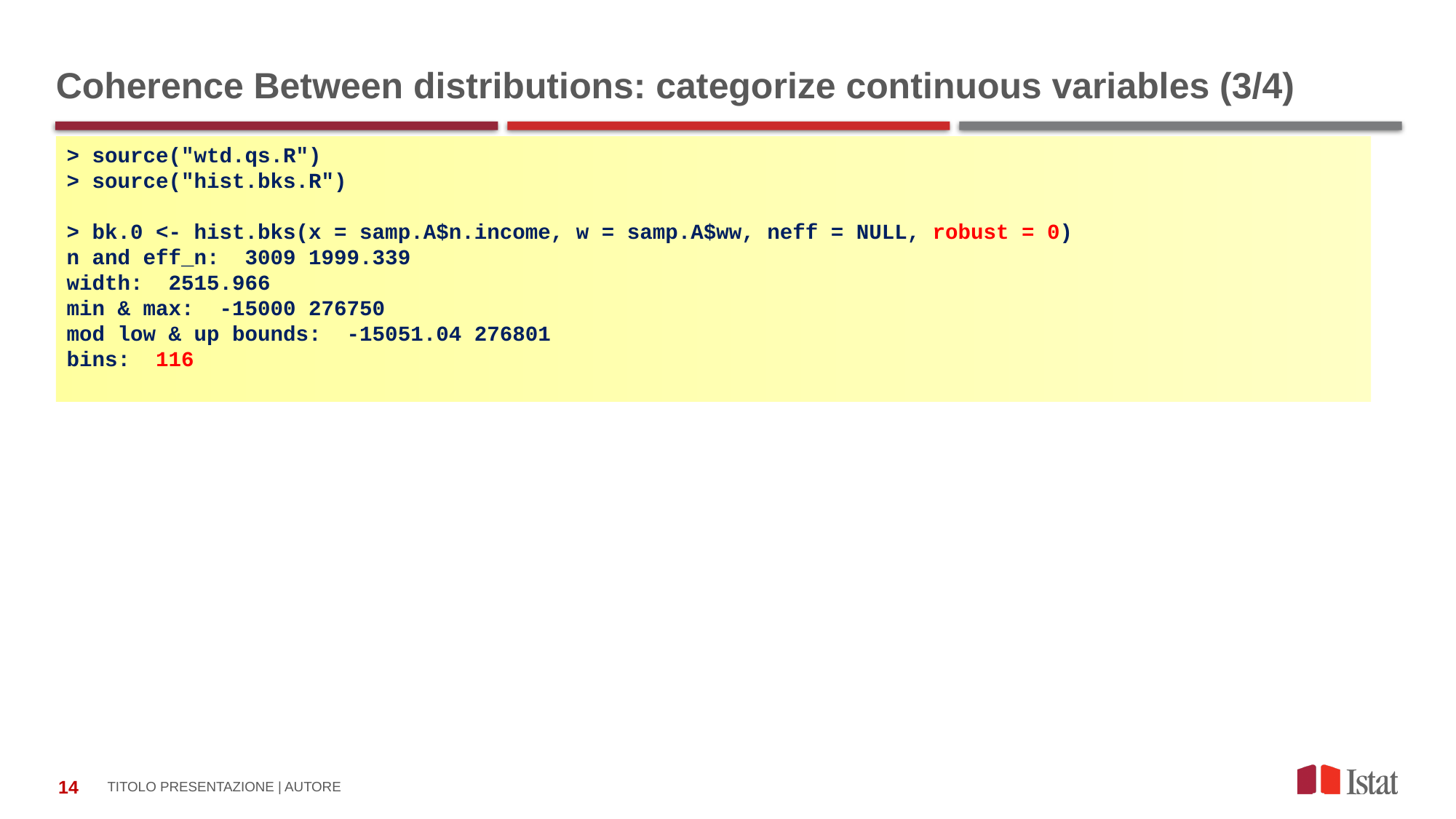

# Coherence Between distributions: categorize continuous variables (3/4)
> source("wtd.qs.R")
> source("hist.bks.R")

> bk.0 <- hist.bks(x = samp.A$n.income, w = samp.A$ww, neff = NULL, robust = 0)
n and eff_n:  3009 1999.339
width:  2515.966
min & max:  -15000 276750
mod low & up bounds:  -15051.04 276801
bins:  116

Titolo presentazione | autore
14